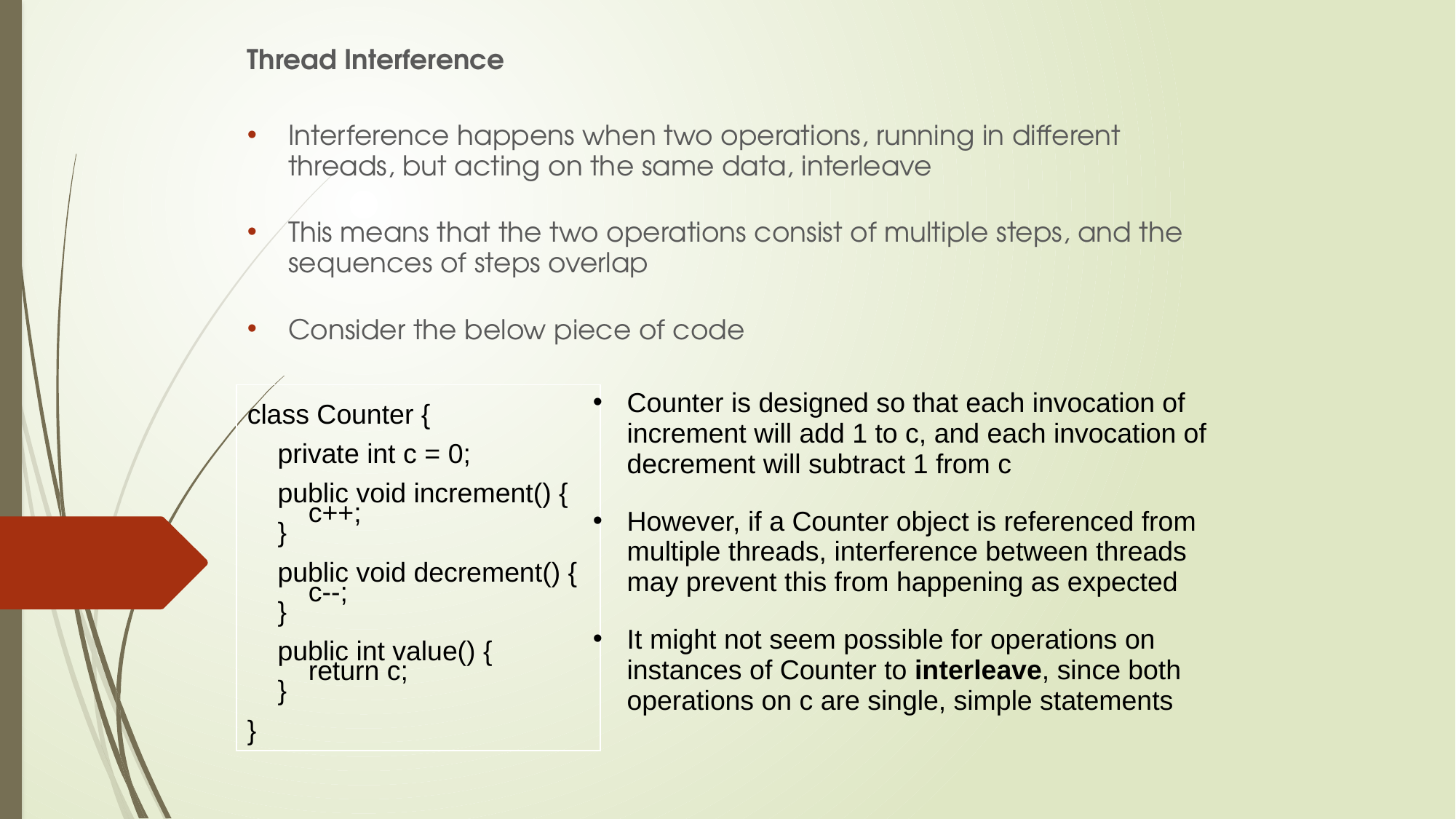

Thread Interference
Interference happens when two operations, running in different threads, but acting on the same data, interleave
This means that the two operations consist of multiple steps, and the sequences of steps overlap
Consider the below piece of code

Counter is designed so that each invocation of increment will add 1 to c, and each invocation of decrement will subtract 1 from c
However, if a Counter object is referenced from multiple threads, interference between threads may prevent this from happening as expected
It might not seem possible for operations on instances of Counter to interleave, since both operations on c are single, simple statements

class Counter {

    private int c = 0;

    public void increment() {
        c++;
    }

    public void decrement() {
        c--;
    }

    public int value() {
        return c;
    }

}